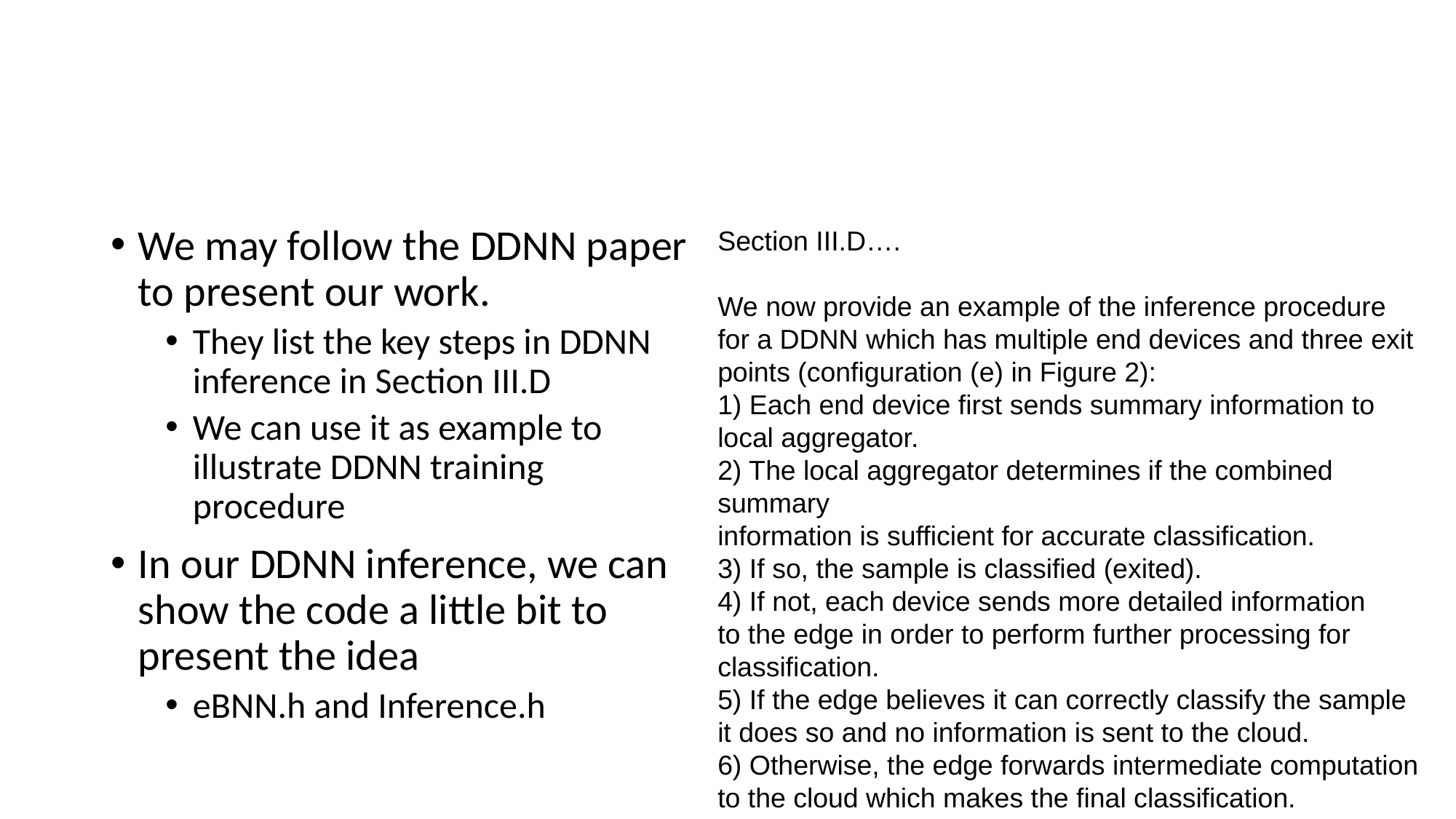

#
We may follow the DDNN paper to present our work.
They list the key steps in DDNN inference in Section III.D
We can use it as example to illustrate DDNN training procedure
In our DDNN inference, we can show the code a little bit to present the idea
eBNN.h and Inference.h

Section III.D….

We now provide an example of the inference procedure
for a DDNN which has multiple end devices and three exit
points (configuration (e) in Figure 2):
1) Each end device first sends summary information to
local aggregator.
2) The local aggregator determines if the combined summary
information is sufficient for accurate classification.
3) If so, the sample is classified (exited).
4) If not, each device sends more detailed information
to the edge in order to perform further processing for
classification.
5) If the edge believes it can correctly classify the sample
it does so and no information is sent to the cloud.
6) Otherwise, the edge forwards intermediate computation
to the cloud which makes the final classification.